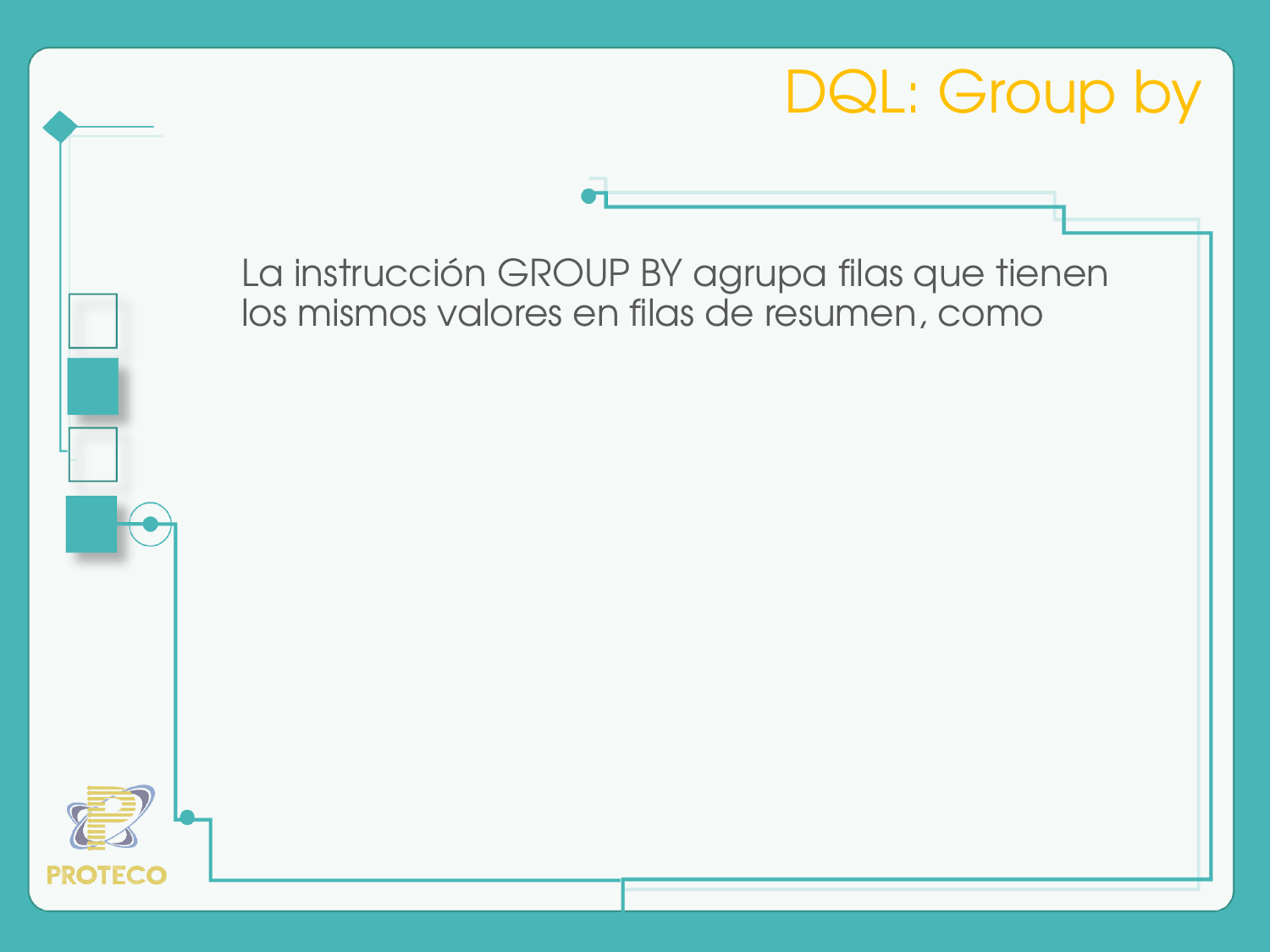

# DQL: Group by
La instrucción GROUP BY agrupa filas que tienen los mismos valores en filas de resumen, como